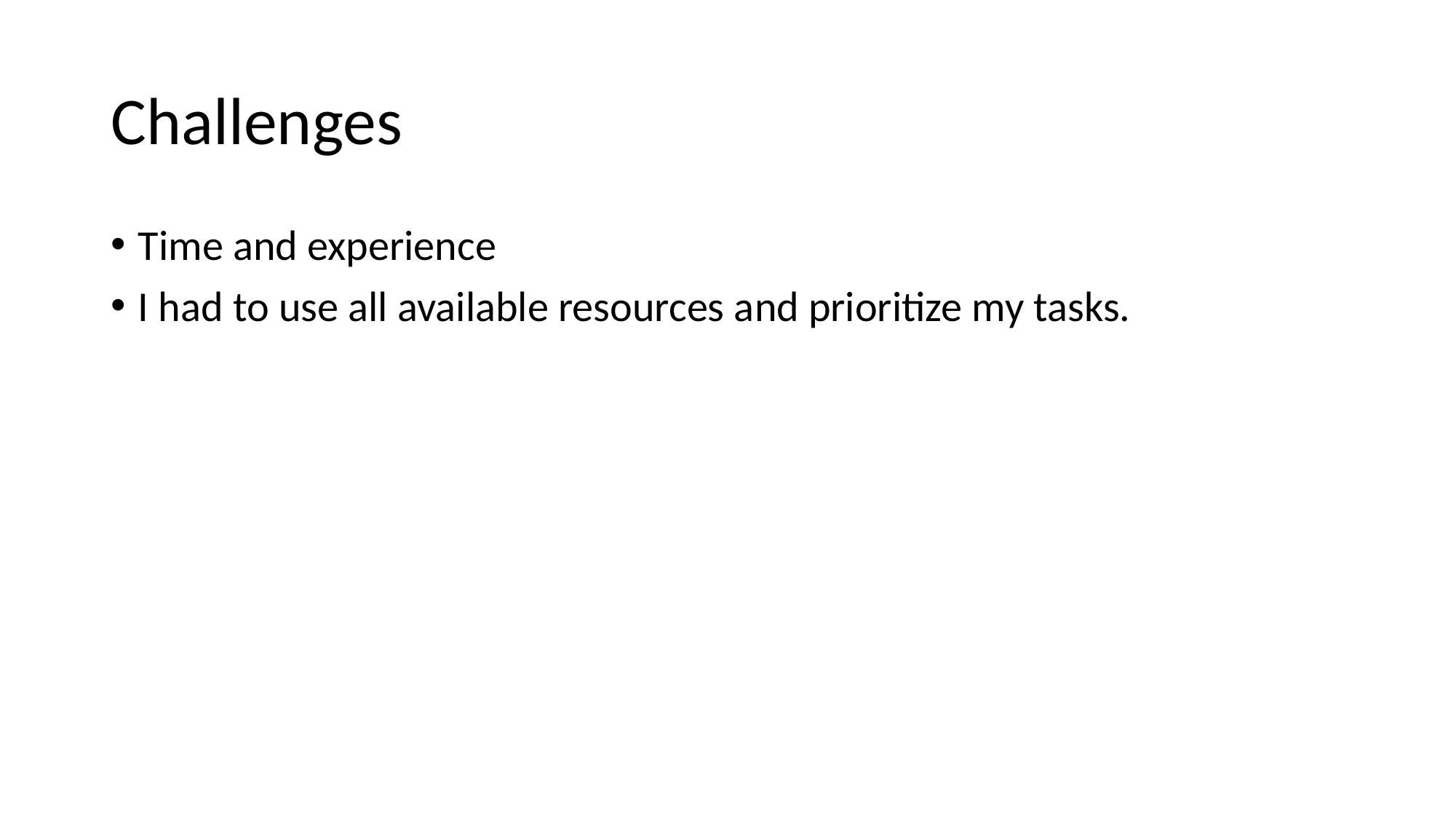

# Challenges
Time and experience
I had to use all available resources and prioritize my tasks.